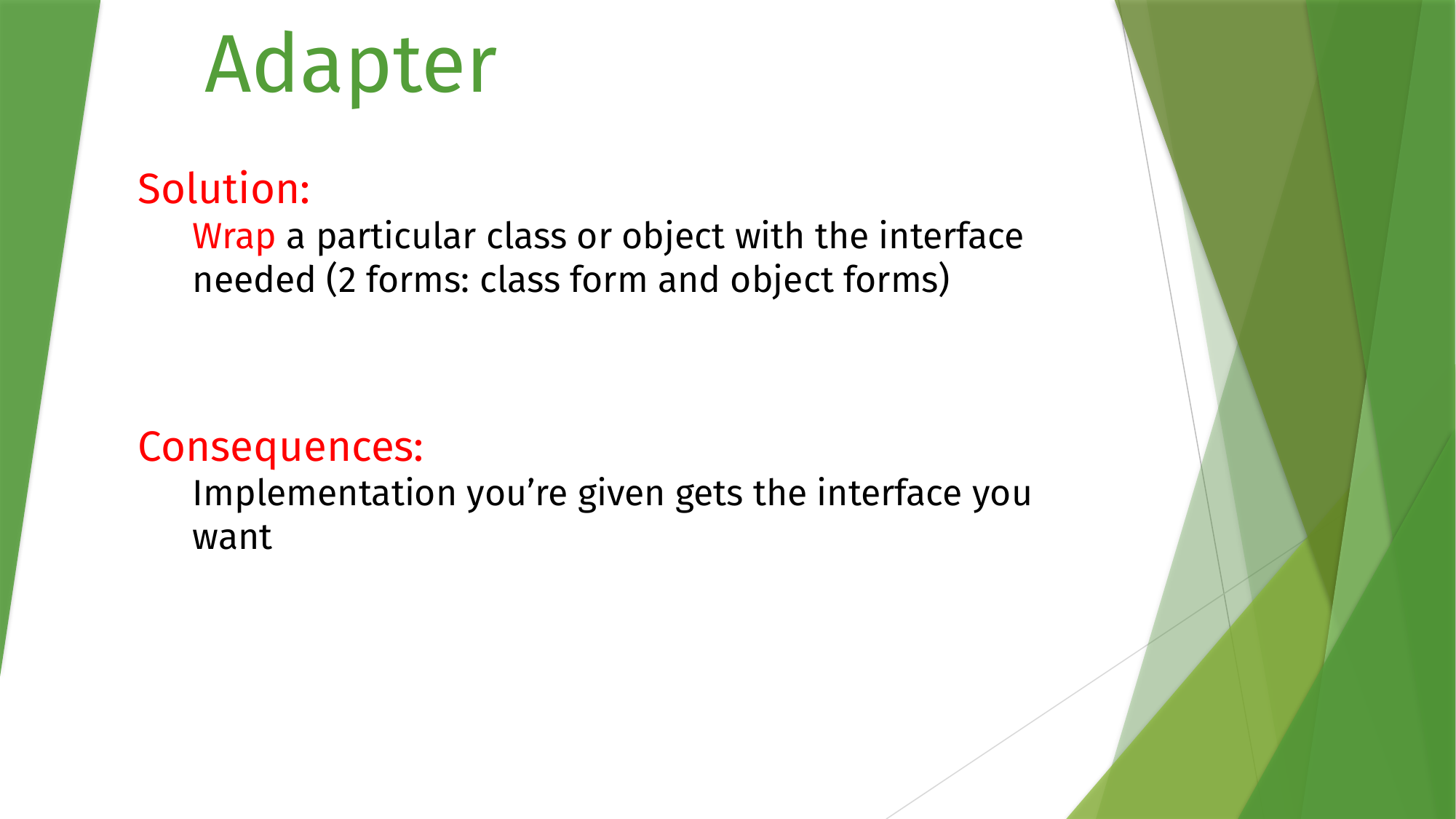

# Adapter
Solution:
Wrap a particular class or object with the interface needed (2 forms: class form and object forms)

Consequences:
Implementation you’re given gets the interface you want